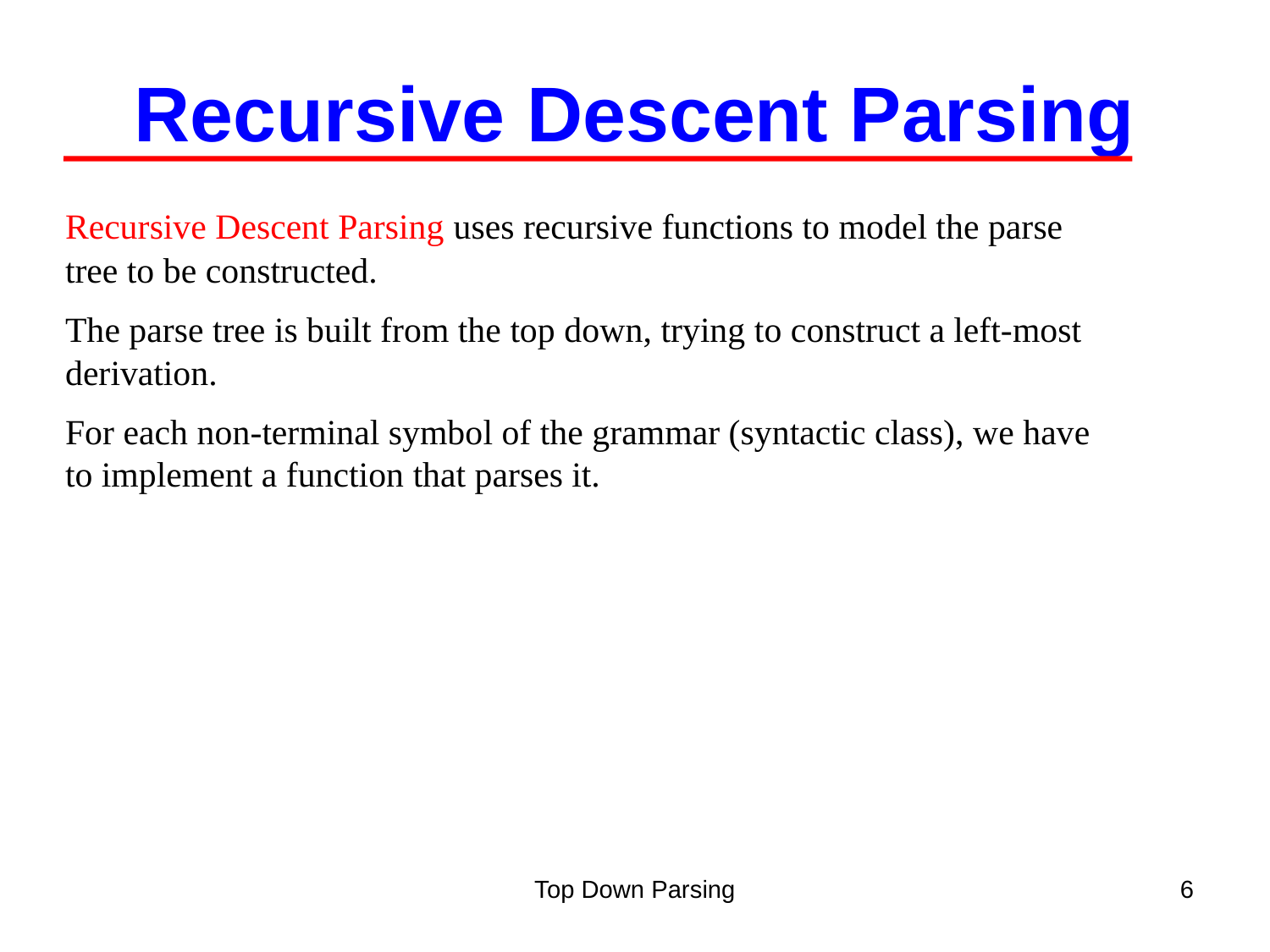

Recursive Descent Parsing

	Recursive Descent Parsing uses recursive functions to model the parse tree to be constructed.
	The parse tree is built from the top down, trying to construct a left-most derivation.
	For each non-terminal symbol of the grammar (syntactic class), we have to implement a function that parses it.
Top Down Parsing
6